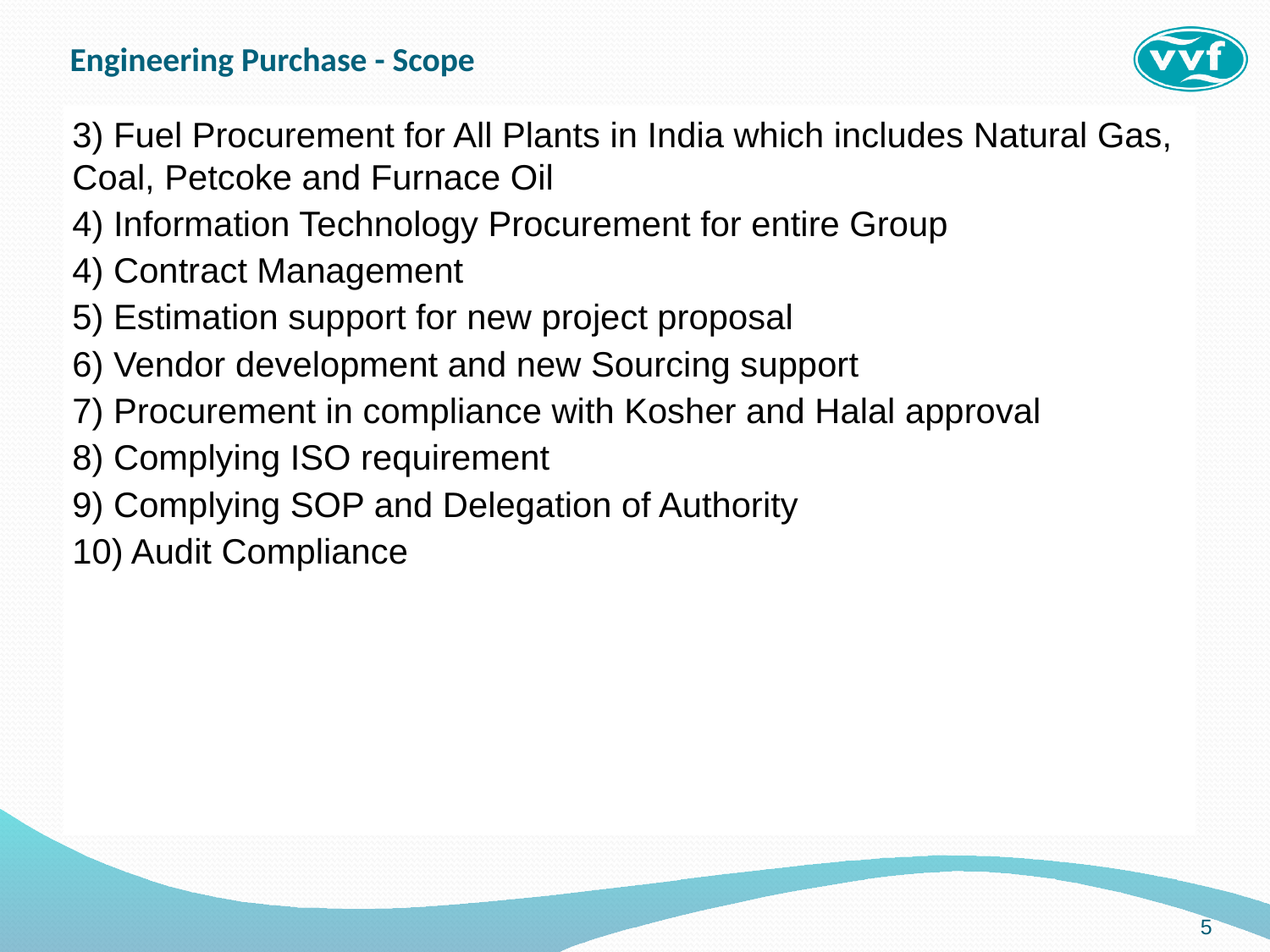

# Engineering Purchase - Scope
3) Fuel Procurement for All Plants in India which includes Natural Gas, Coal, Petcoke and Furnace Oil
4) Information Technology Procurement for entire Group
4) Contract Management
5) Estimation support for new project proposal
6) Vendor development and new Sourcing support
7) Procurement in compliance with Kosher and Halal approval
8) Complying ISO requirement
9) Complying SOP and Delegation of Authority
10) Audit Compliance

5